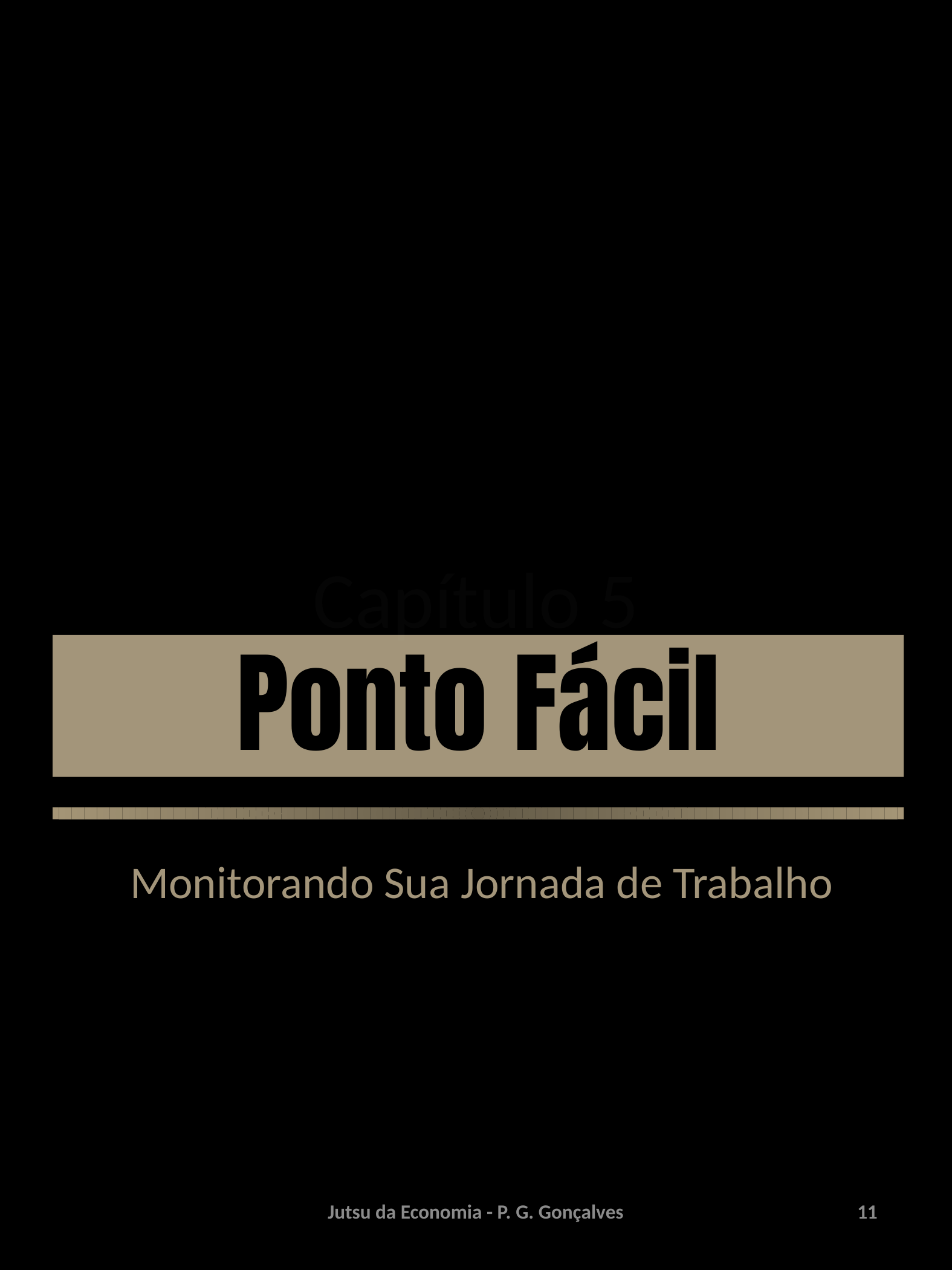

05.
# Capítulo 5
Ponto Fácil

Monitorando Sua Jornada de Trabalho
Jutsu da Economia - P. G. Gonçalves
11